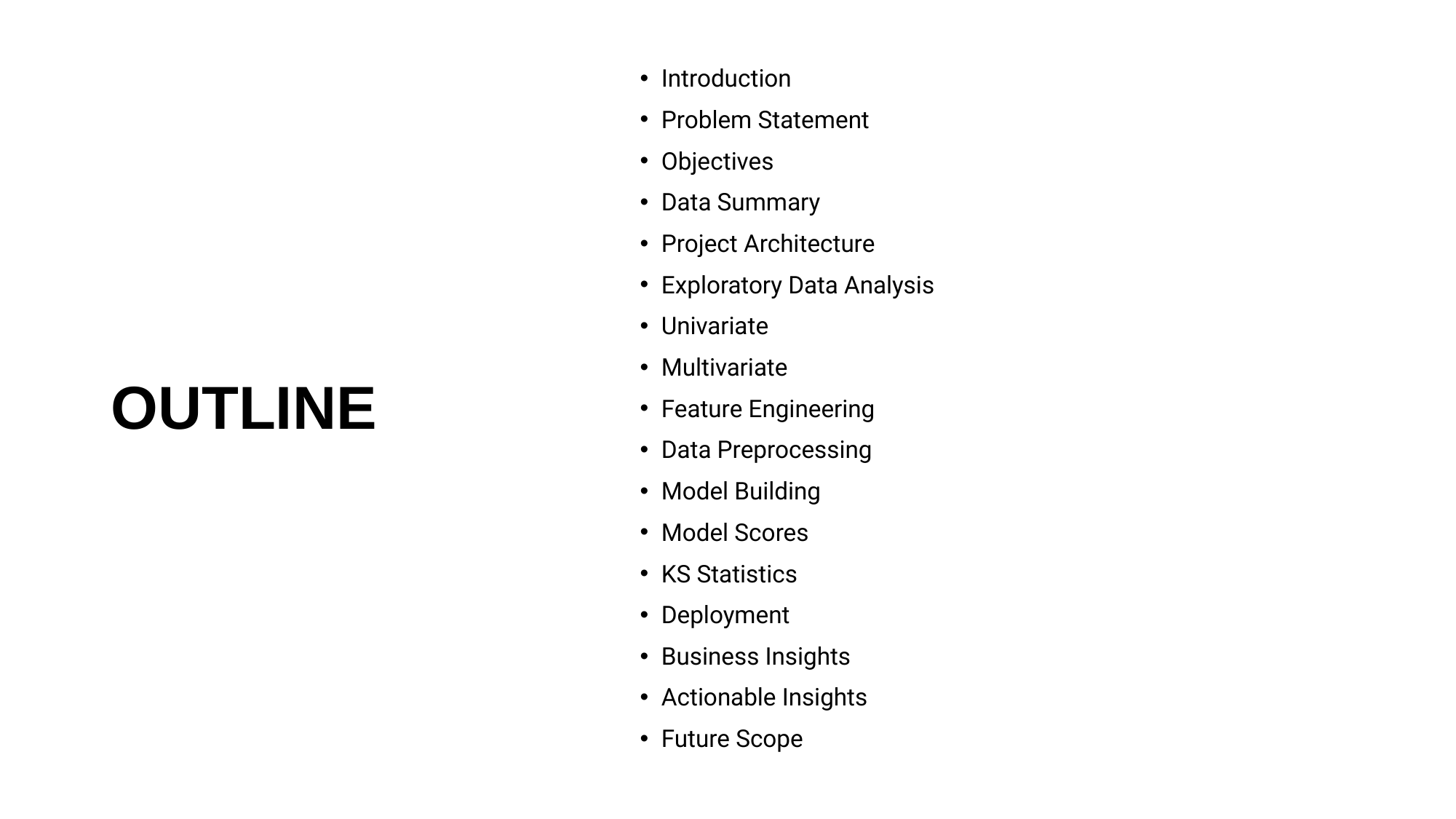

Introduction
Problem Statement
Objectives
Data Summary
Project Architecture
Exploratory Data Analysis
Univariate
Multivariate
Feature Engineering
Data Preprocessing
Model Building
Model Scores
KS Statistics
Deployment
Business Insights
Actionable Insights
Future Scope
# OUTLINE